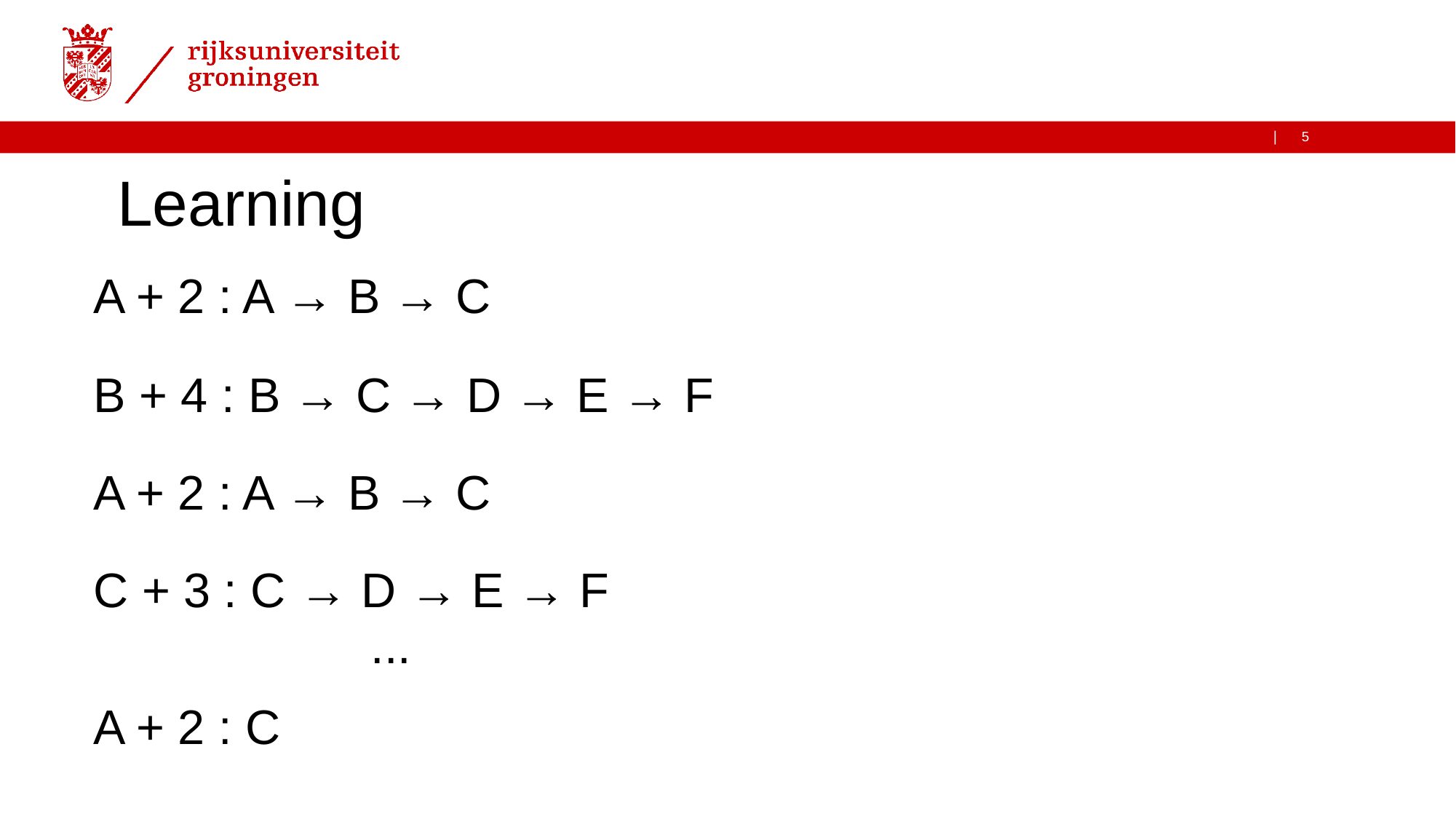

# Learning
A + 2 : A → B → C
B + 4 : B → C → D → E → F
A + 2 : A → B → C
C + 3 : C → D → E → F
...
A + 2 : C